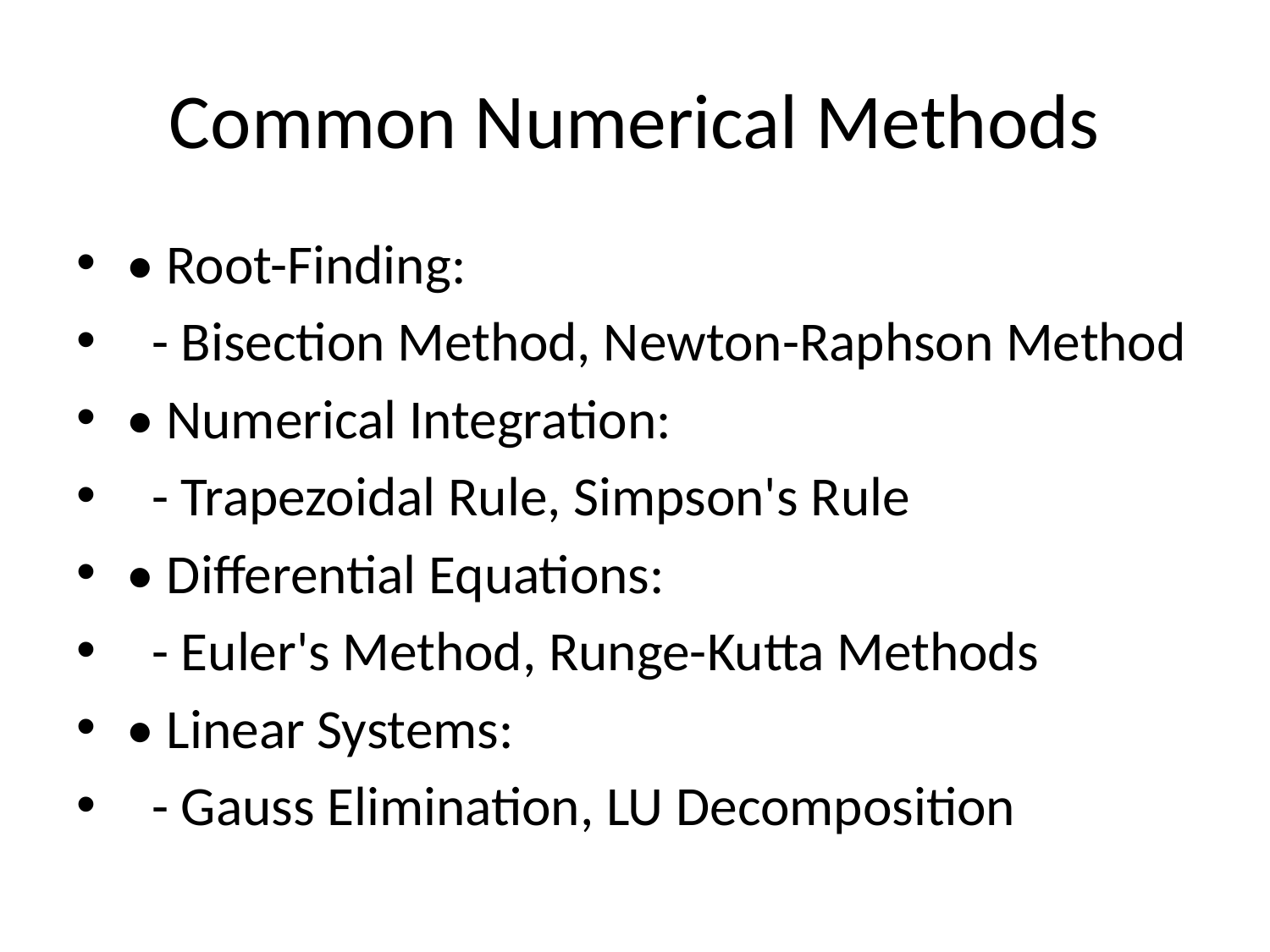

# Common Numerical Methods
• Root-Finding:
  - Bisection Method, Newton-Raphson Method
• Numerical Integration:
  - Trapezoidal Rule, Simpson's Rule
• Differential Equations:
  - Euler's Method, Runge-Kutta Methods
• Linear Systems:
  - Gauss Elimination, LU Decomposition